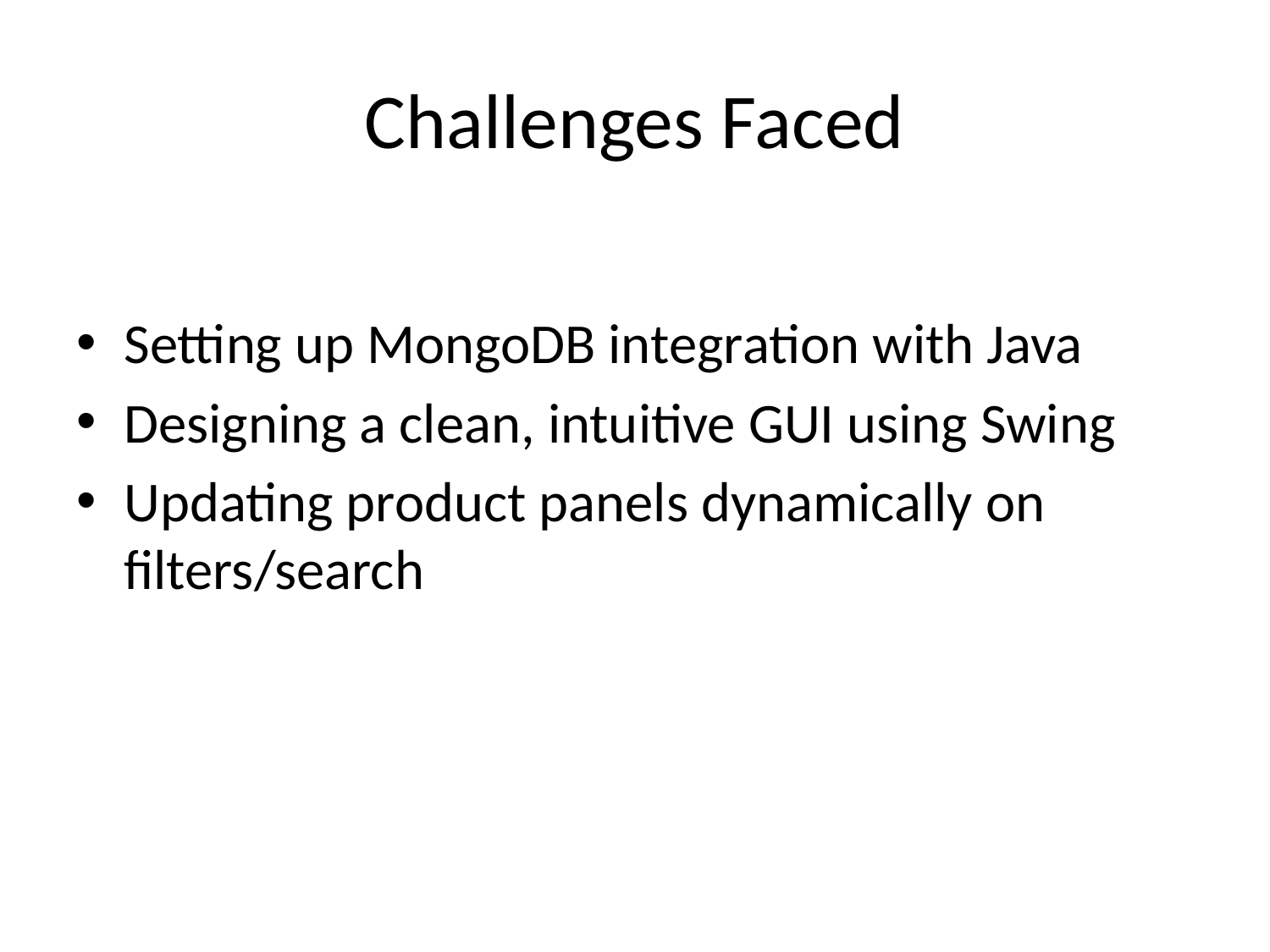

# Challenges Faced

Setting up MongoDB integration with Java
Designing a clean, intuitive GUI using Swing
Updating product panels dynamically on filters/search